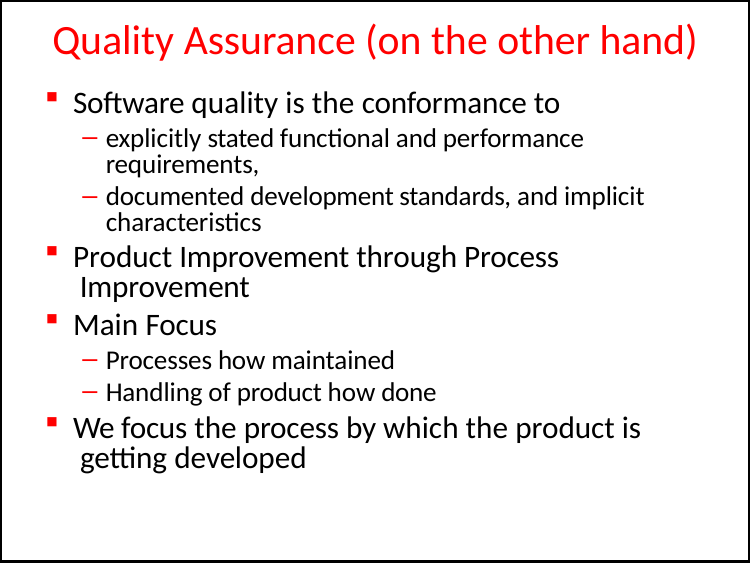

# Quality Assurance (on the other hand)
Software quality is the conformance to
explicitly stated functional and performance  requirements,
documented development standards, and implicit  characteristics
Product Improvement through Process  Improvement
Main Focus
Processes how maintained
Handling of product how done
We focus the process by which the product is  getting developed